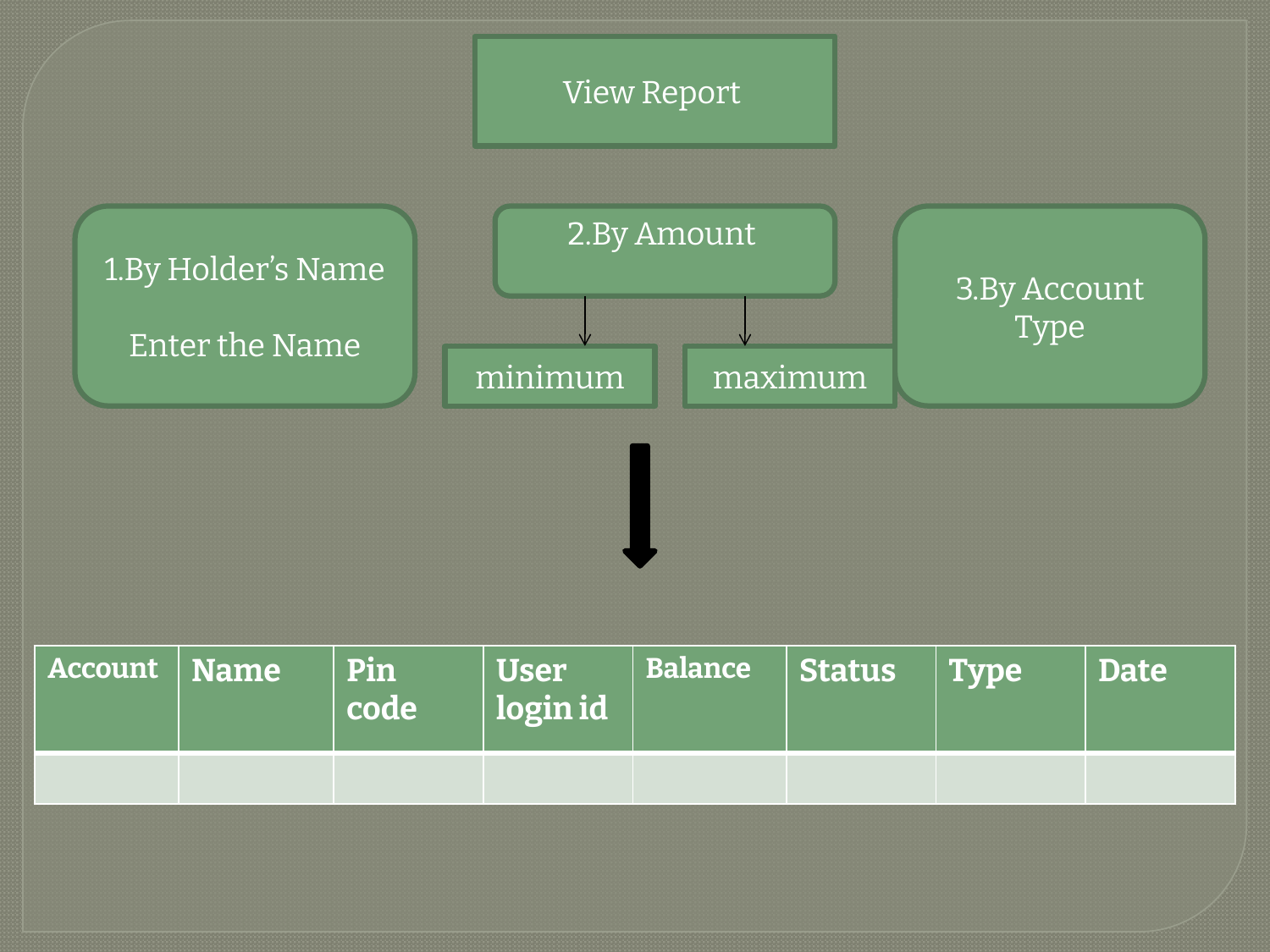

View Report
1.By Holder’s Name

Enter the Name
2.By Amount

3.By Account Type
minimum
maximum

| Account | Name | Pin code | User login id | Balance | Status | Type | Date |
| --- | --- | --- | --- | --- | --- | --- | --- |
|  |  |  |  |  |  |  |  |